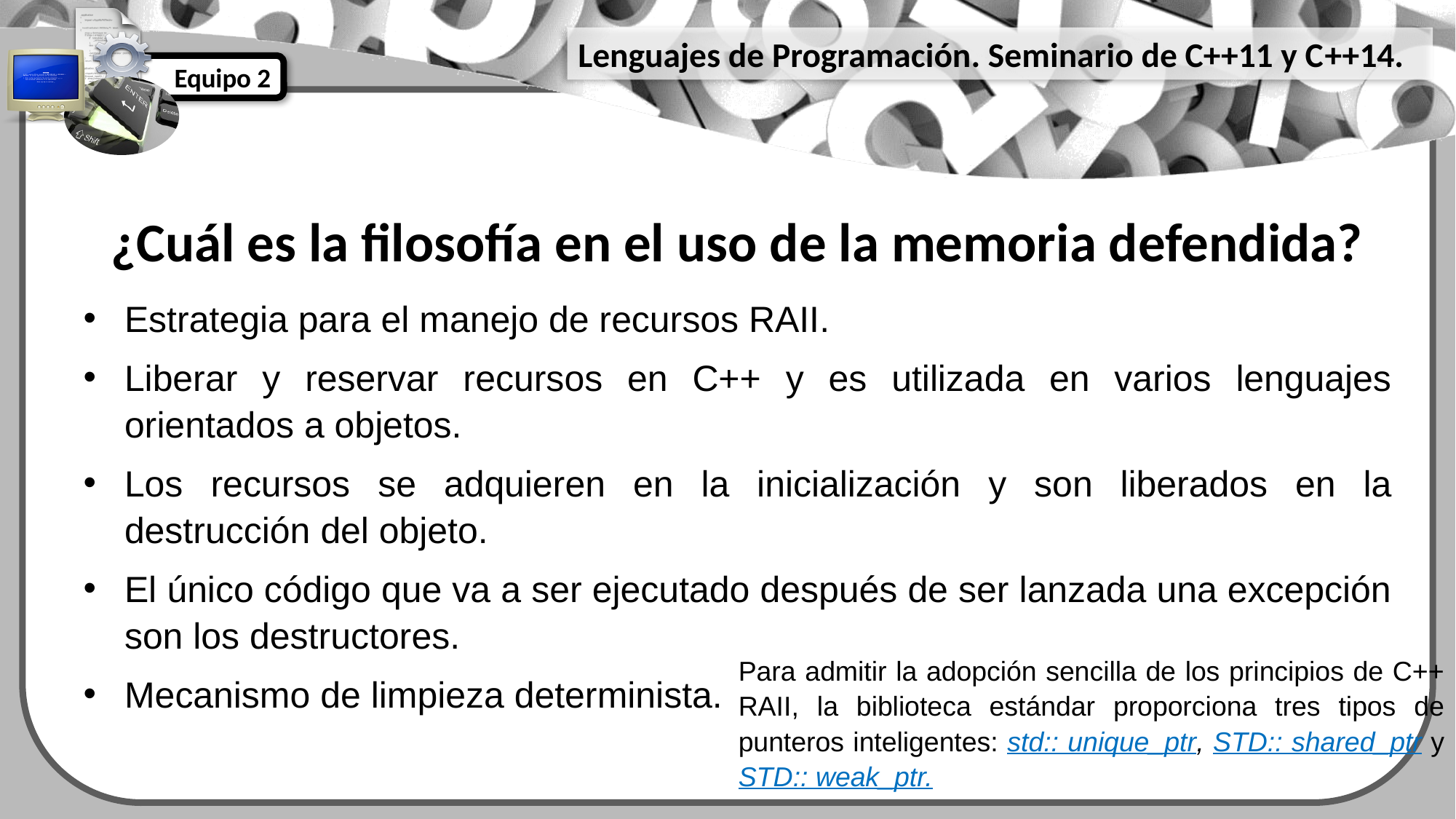

¿Cuál es la filosofía en el uso de la memoria defendida?
Estrategia para el manejo de recursos RAII.
Liberar y reservar recursos en C++ y es utilizada en varios lenguajes orientados a objetos.
Los recursos se adquieren en la inicialización y son liberados en la destrucción del objeto.
El único código que va a ser ejecutado después de ser lanzada una excepción son los destructores.
Mecanismo de limpieza determinista.
Para admitir la adopción sencilla de los principios de C++ RAII, la biblioteca estándar proporciona tres tipos de punteros inteligentes: std:: unique_ptr, STD:: shared_ptr y STD:: weak_ptr.